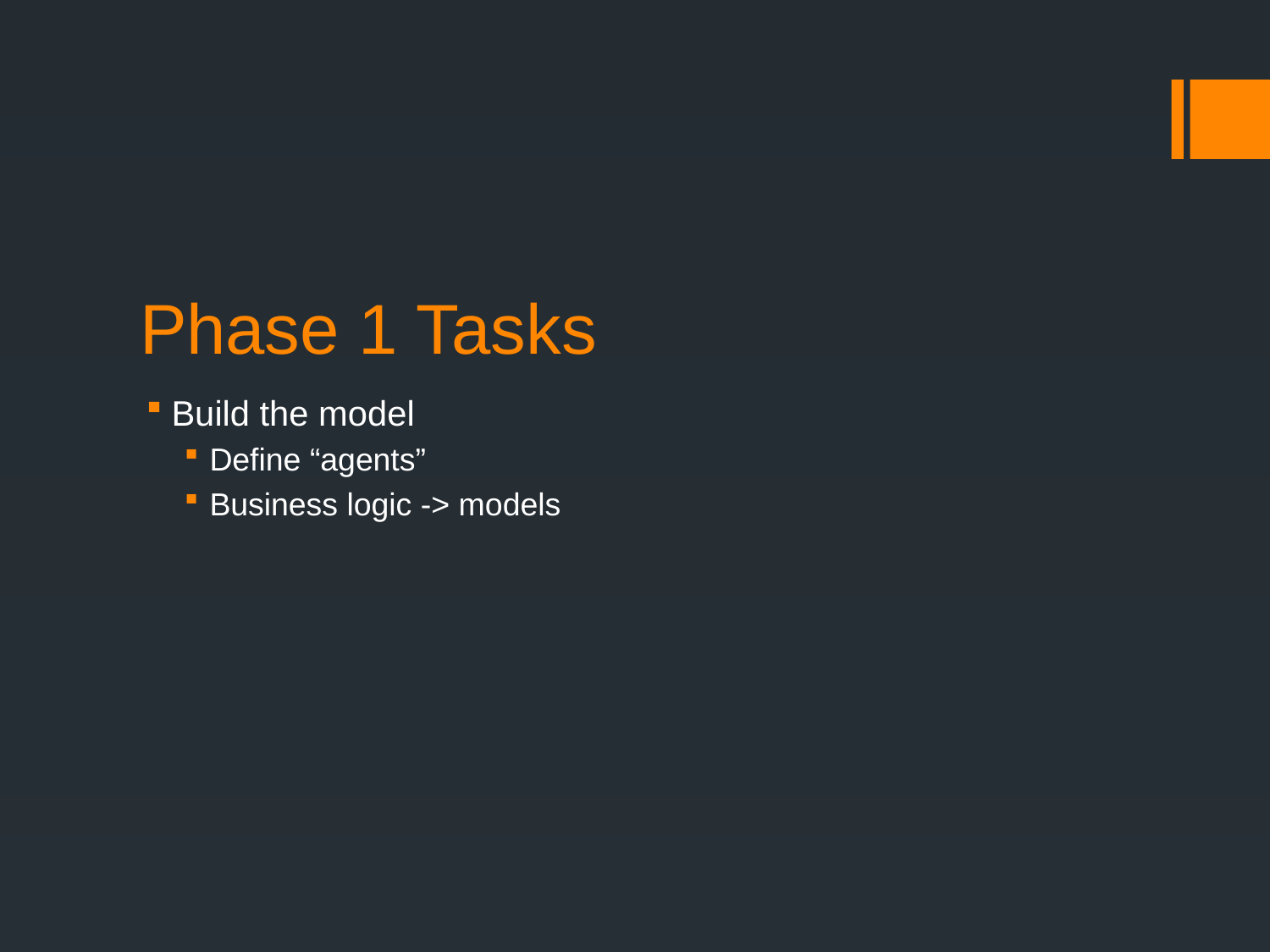

# Phase 1 Tasks
Build the model
Define “agents”
Business logic -> models